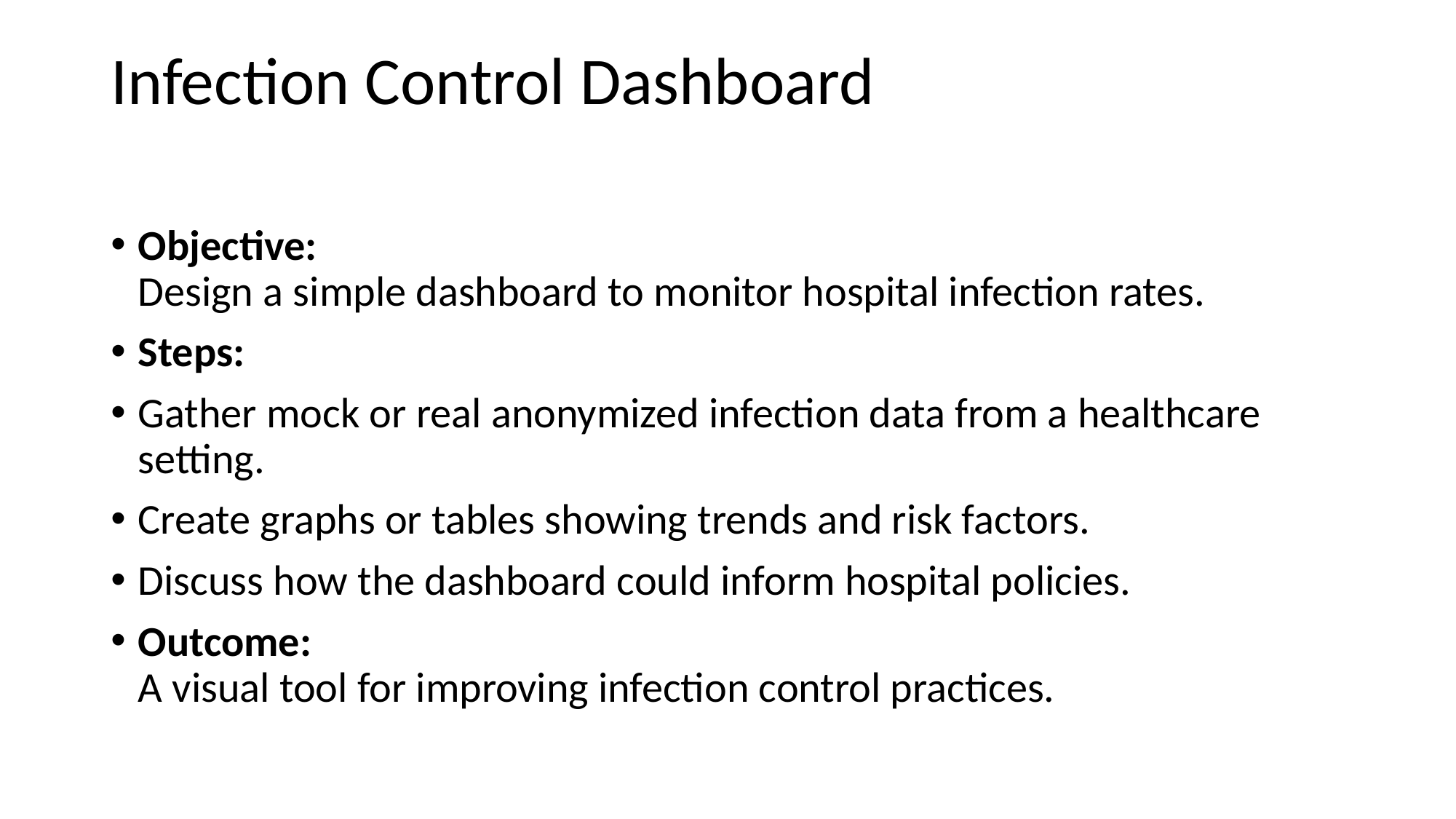

# Infection Control Dashboard
Objective:
Design a simple dashboard to monitor hospital infection rates.
Steps:
Gather mock or real anonymized infection data from a healthcare setting.
Create graphs or tables showing trends and risk factors.
Discuss how the dashboard could inform hospital policies.
Outcome:
A visual tool for improving infection control practices.